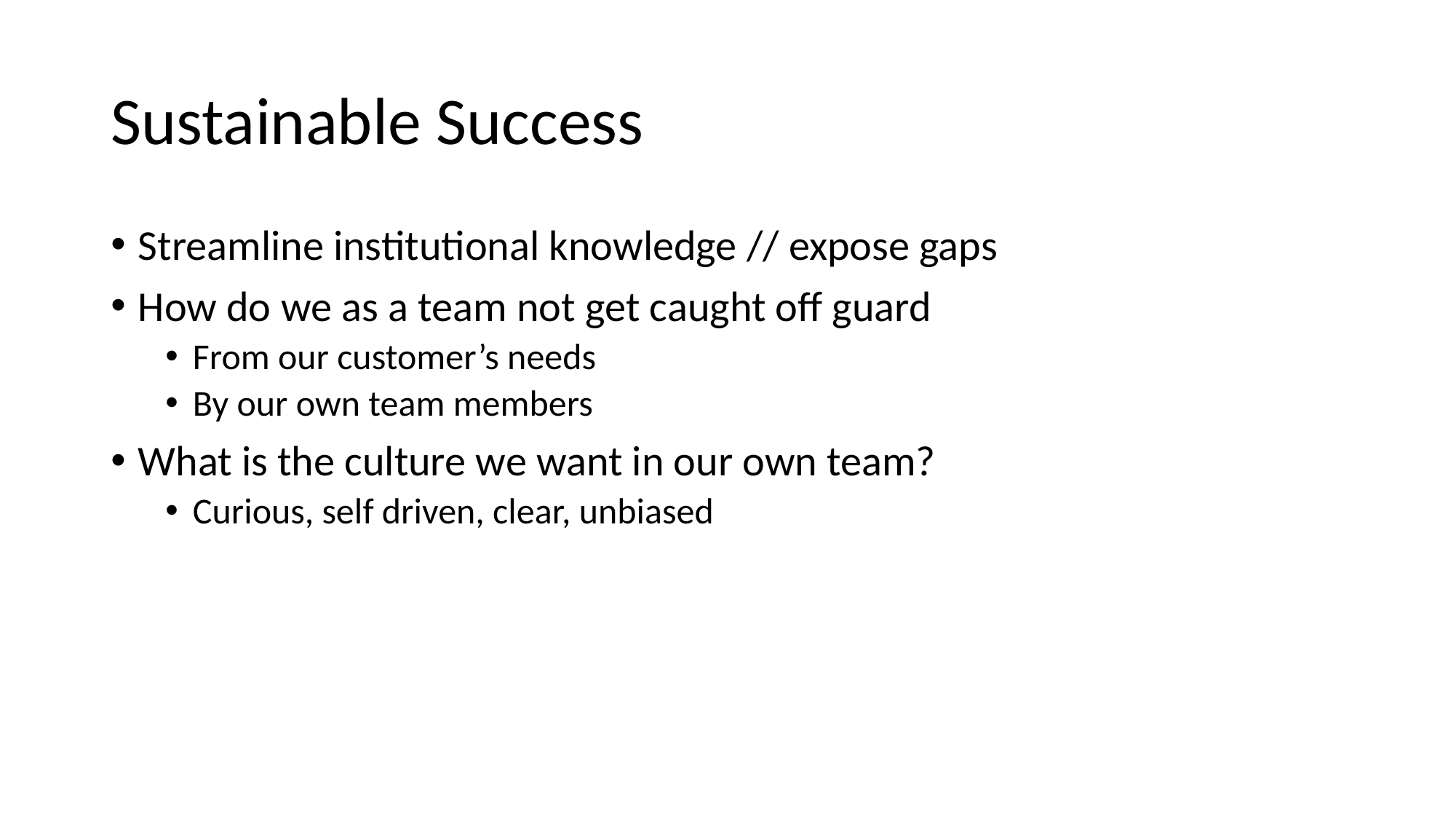

# Sustainable Success
Streamline institutional knowledge // expose gaps
How do we as a team not get caught off guard
From our customer’s needs
By our own team members
What is the culture we want in our own team?
Curious, self driven, clear, unbiased